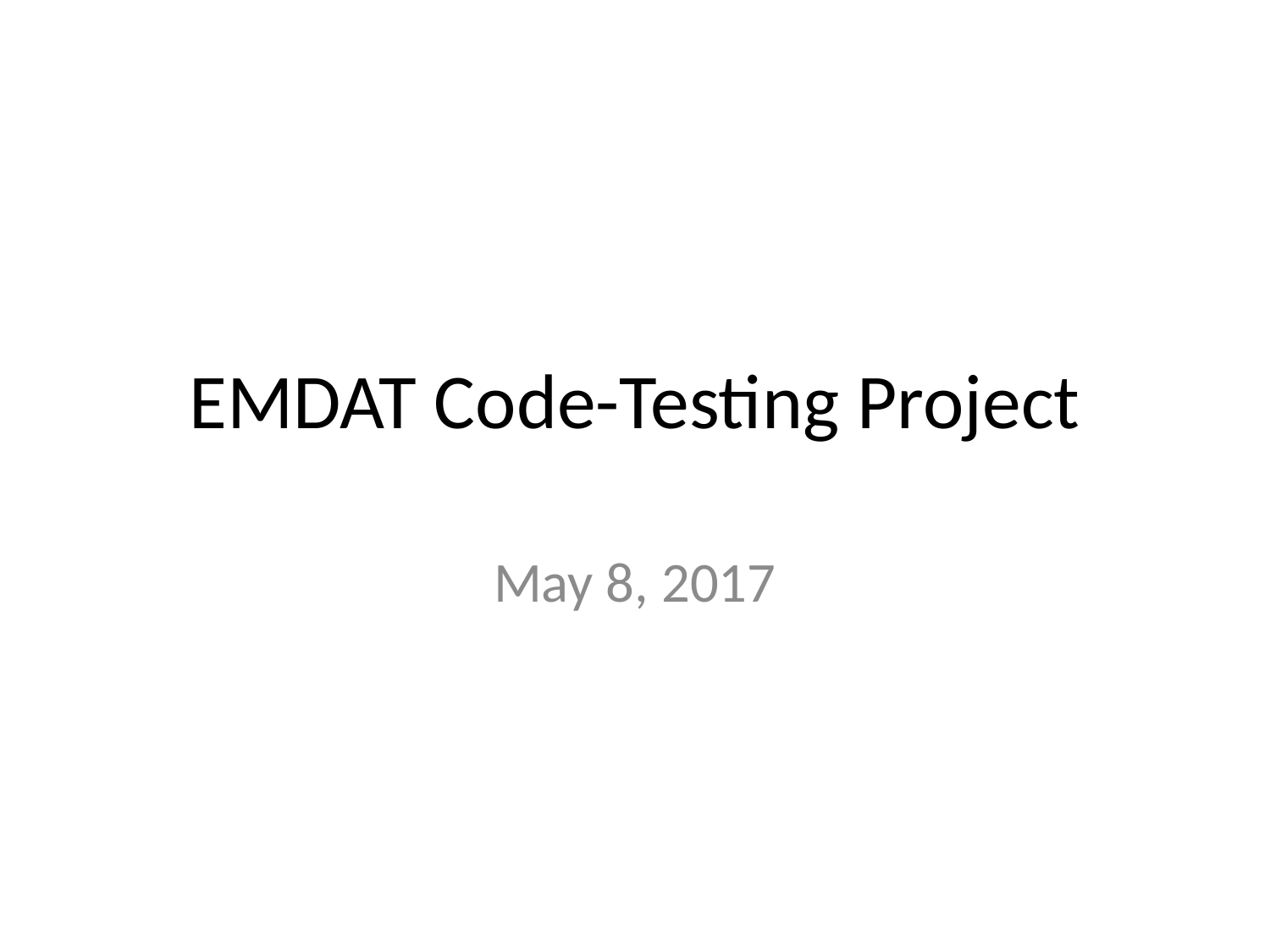

# EMDAT Code-Testing Project
May 8, 2017